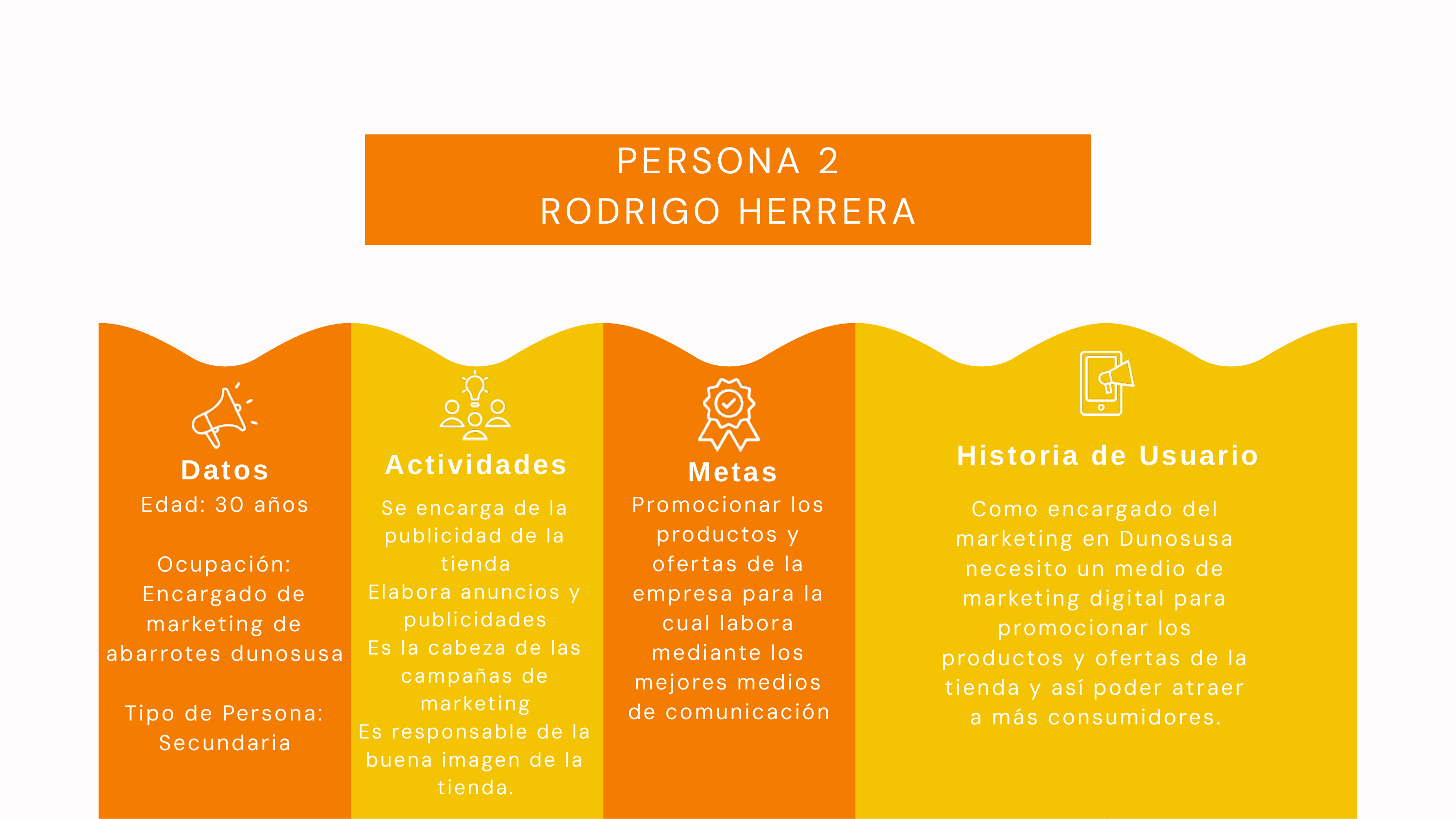

PERSONA 2
RODRIGO HERRERA

Historia de Usuario
Actividades
Datos
Metas
Edad: 30 años

Ocupación: Encargado de marketing de abarrotes dunosusa

Tipo de Persona: Secundaria
Promocionar los productos y ofertas de la empresa para la cual labora mediante los mejores medios de comunicación
Se encarga de la publicidad de la tienda
Elabora anuncios y publicidades
Es la cabeza de las campañas de marketing
Es responsable de la buena imagen de la tienda.
Como encargado del marketing en Dunosusa necesito un medio de marketing digital para promocionar los productos y ofertas de la tienda y así poder atraer a más consumidores.
Inversión total en publicidad